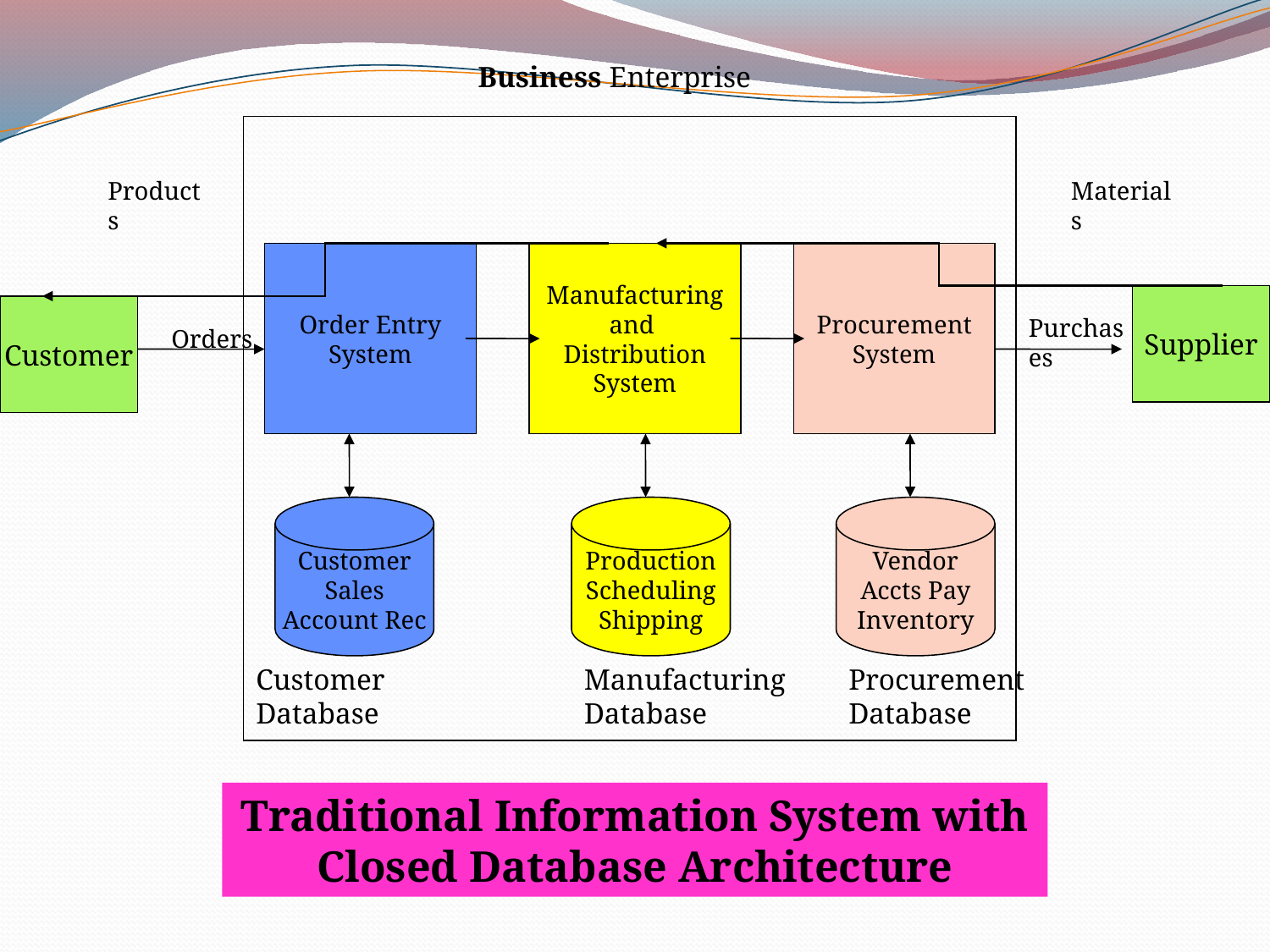

Business Enterprise

Products
Materials
Order Entry
System
Manufacturing
and
Distribution
System
Procurement
System
Supplier
Customer
Purchases
Orders

Customer
Sales
Account Rec
Production
Scheduling
Shipping
Vendor
Accts Pay
Inventory
Customer Database
Manufacturing Database
Procurement Database
Traditional Information System with Closed Database Architecture